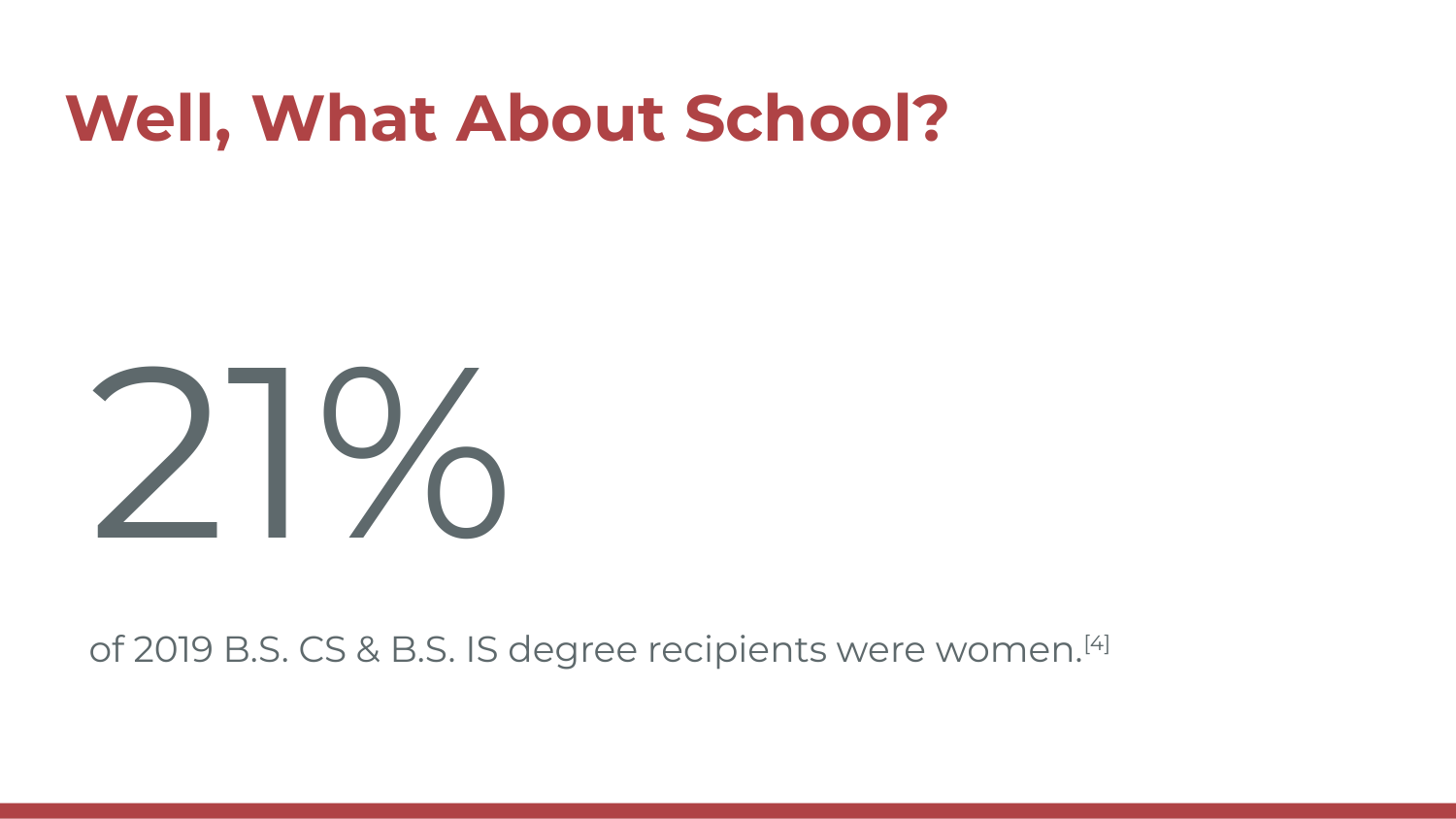

# Well, What About School?
21%
of 2019 B.S. CS & B.S. IS degree recipients were women.[4]